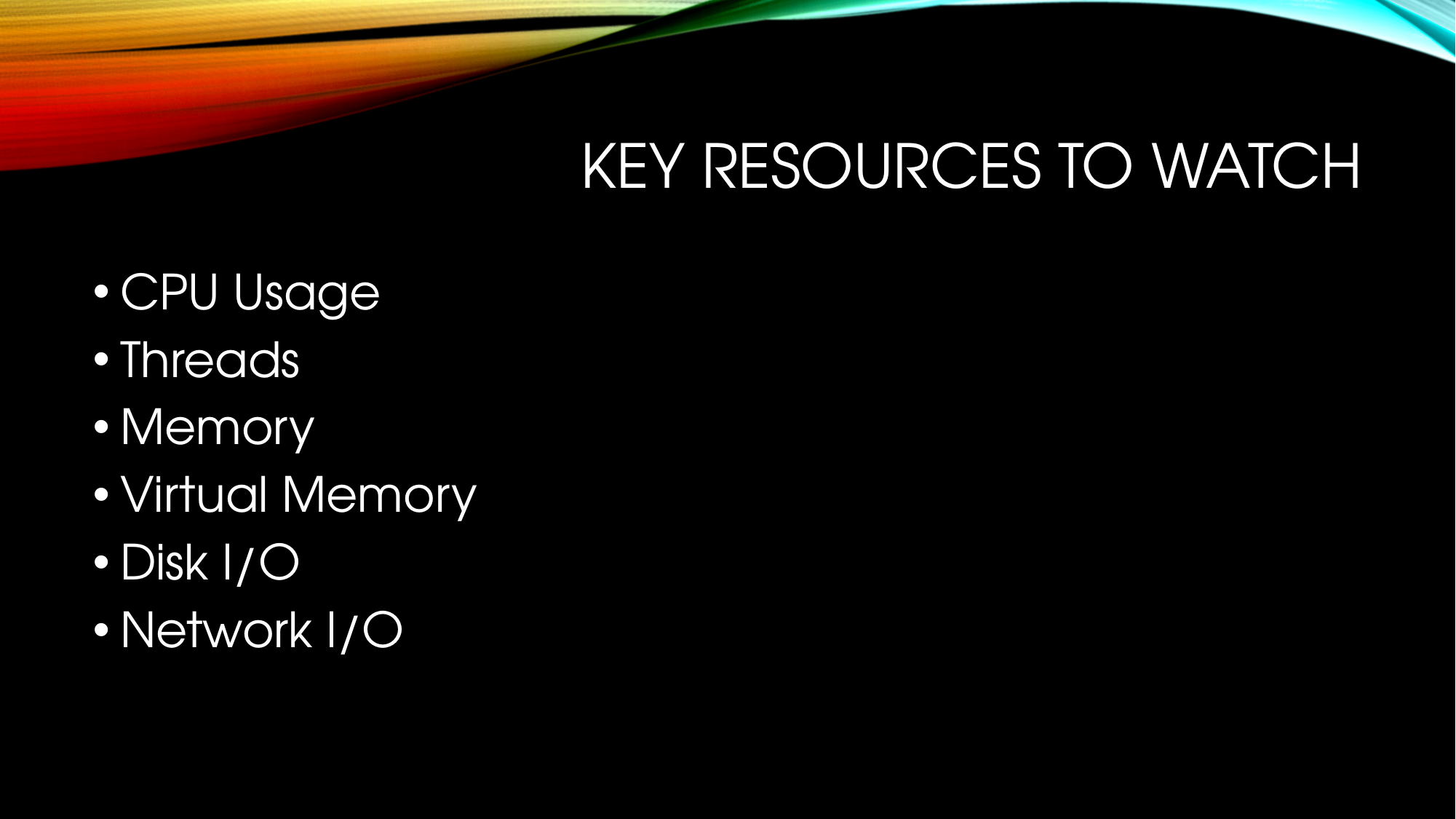

# Key resources to watch
CPU Usage
Threads
Memory
Virtual Memory
Disk I/O
Network I/O